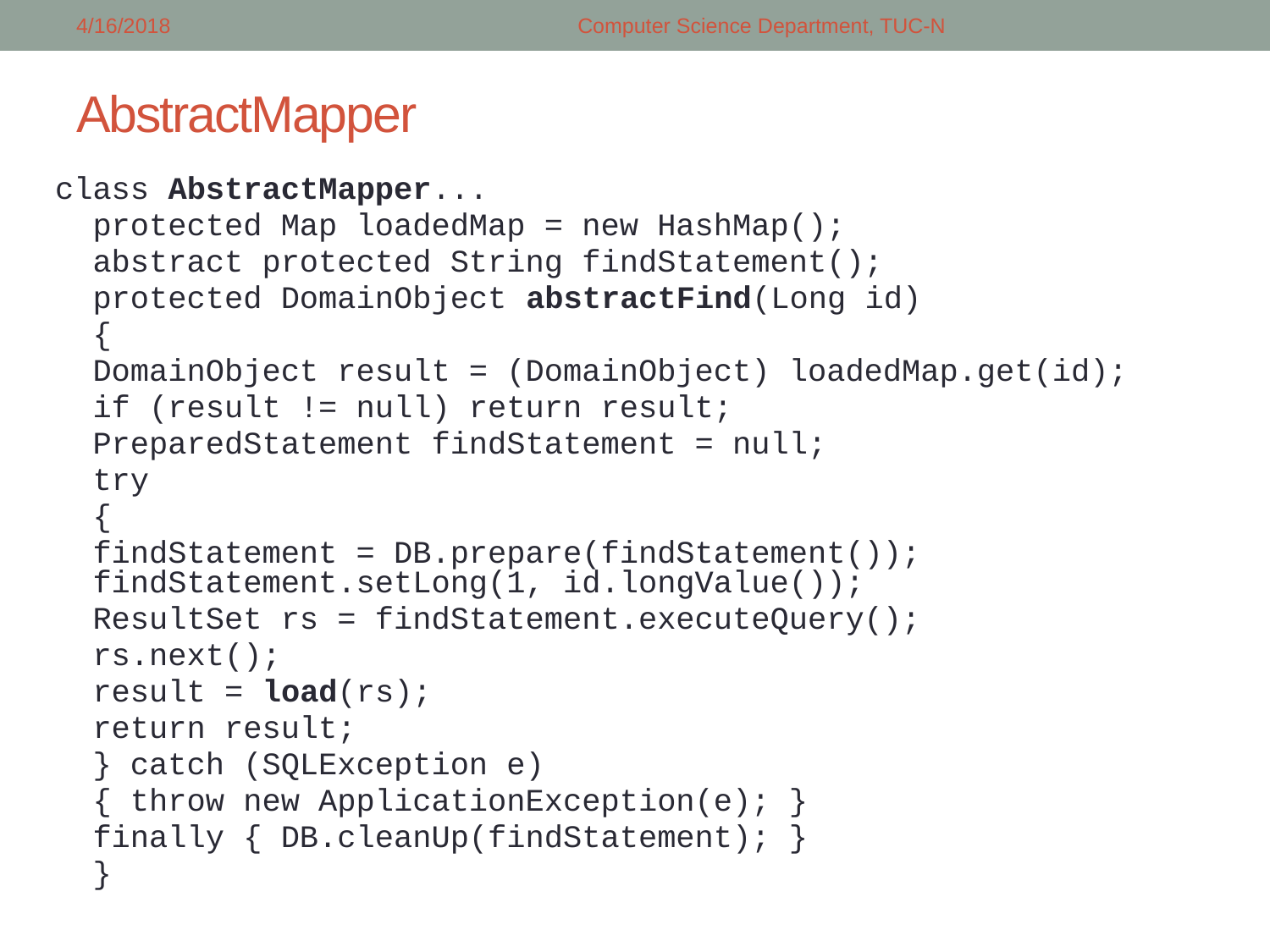

4/16/2018
Computer Science Department, TUC-N
# AbstractMapper
class AbstractMapper...
	protected Map loadedMap = new HashMap();
	abstract protected String findStatement();
	protected DomainObject abstractFind(Long id)
	{
		DomainObject result = (DomainObject) loadedMap.get(id);
		if (result != null) return result;
		PreparedStatement findStatement = null;
		try
		{
			findStatement = DB.prepare(findStatement()); 			findStatement.setLong(1, id.longValue());
			ResultSet rs = findStatement.executeQuery();
			rs.next();
			result = load(rs);
			return result;
		} catch (SQLException e)
			{ throw new ApplicationException(e); }
		finally { DB.cleanUp(findStatement); }
	}